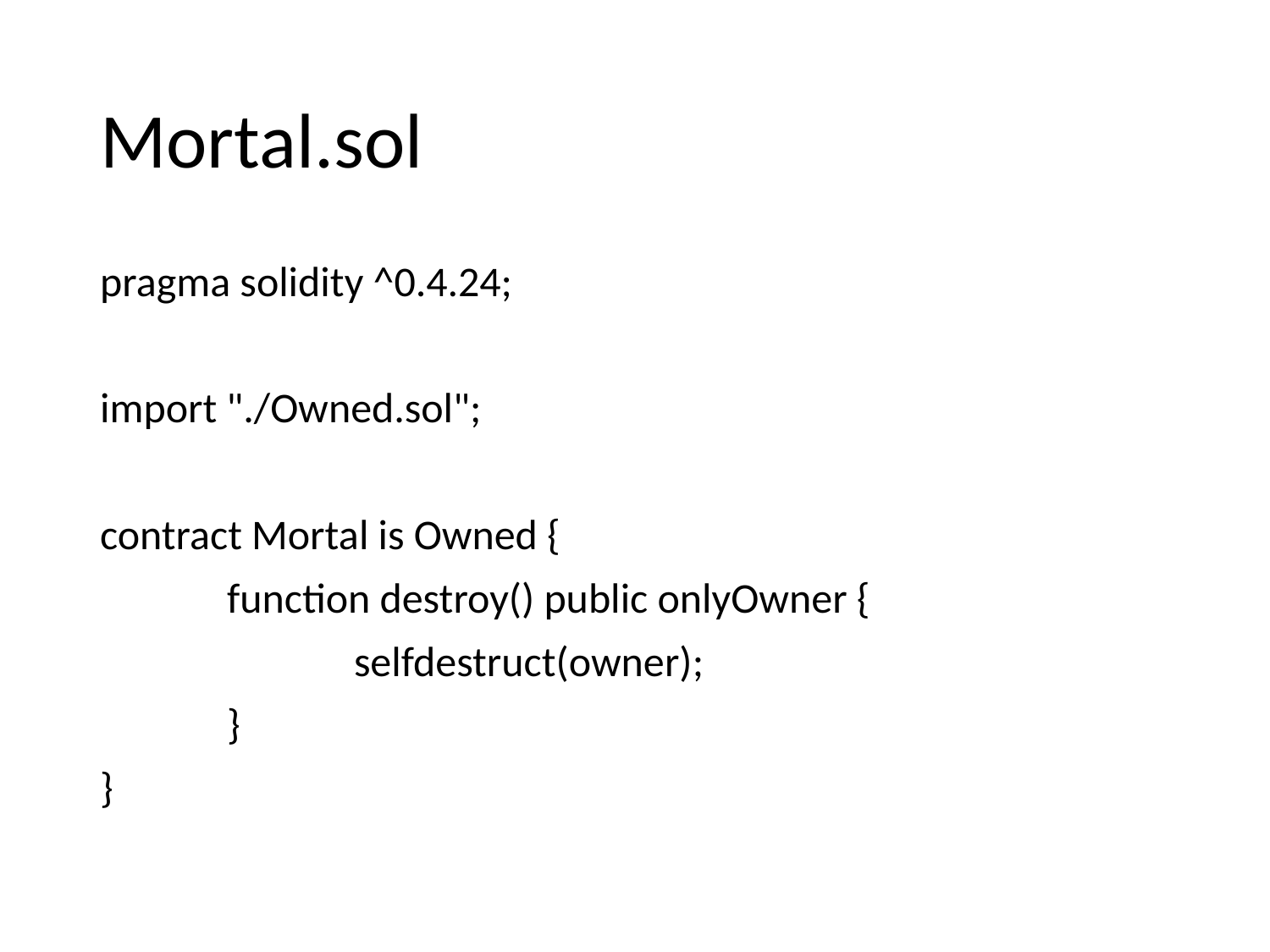

# Mortal.sol
pragma solidity ^0.4.24;

import "./Owned.sol";

contract Mortal is Owned {
	function destroy() public onlyOwner {
		selfdestruct(owner);
	}
}